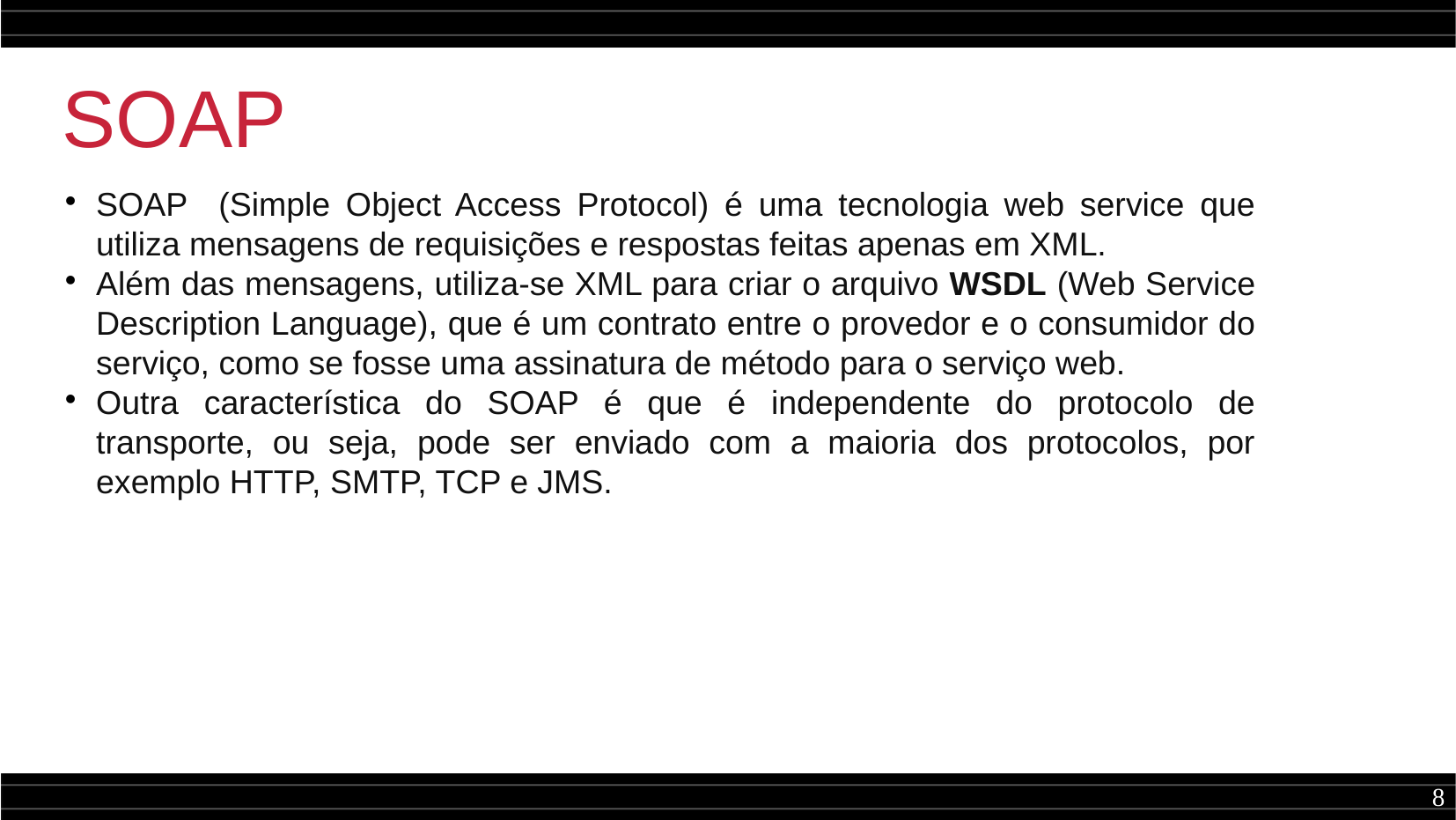

SOAP
SOAP  (Simple Object Access Protocol) é uma tecnologia web service que utiliza mensagens de requisições e respostas feitas apenas em XML.
Além das mensagens, utiliza-se XML para criar o arquivo WSDL (Web Service Description Language), que é um contrato entre o provedor e o consumidor do serviço, como se fosse uma assinatura de método para o serviço web.
Outra característica do SOAP é que é independente do protocolo de transporte, ou seja, pode ser enviado com a maioria dos protocolos, por exemplo HTTP, SMTP, TCP e JMS.